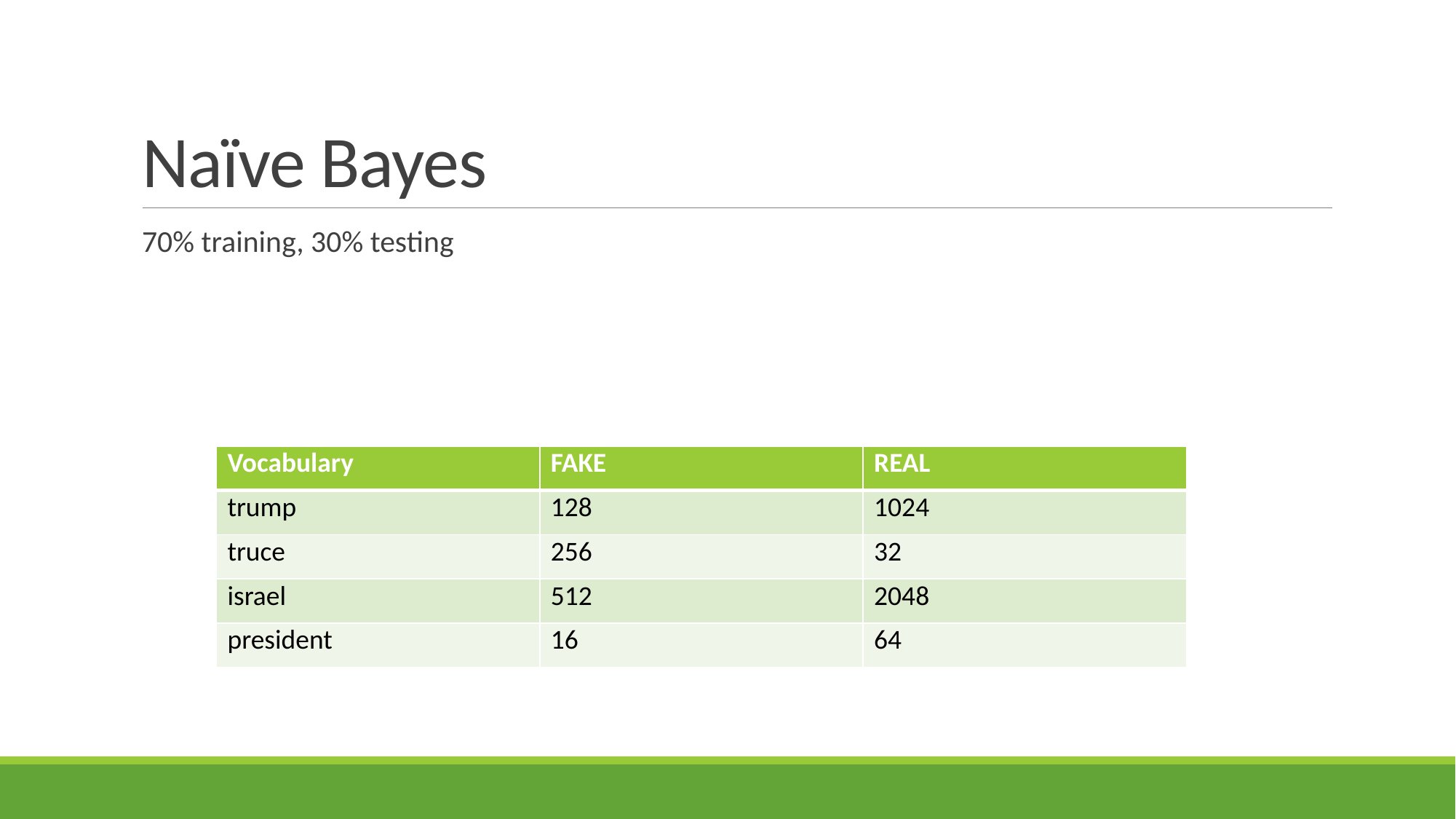

# Naïve Bayes
70% training, 30% testing

| Vocabulary | FAKE | REAL |
| --- | --- | --- |
| trump | 128 | 1024 |
| truce | 256 | 32 |
| israel | 512 | 2048 |
| president | 16 | 64 |